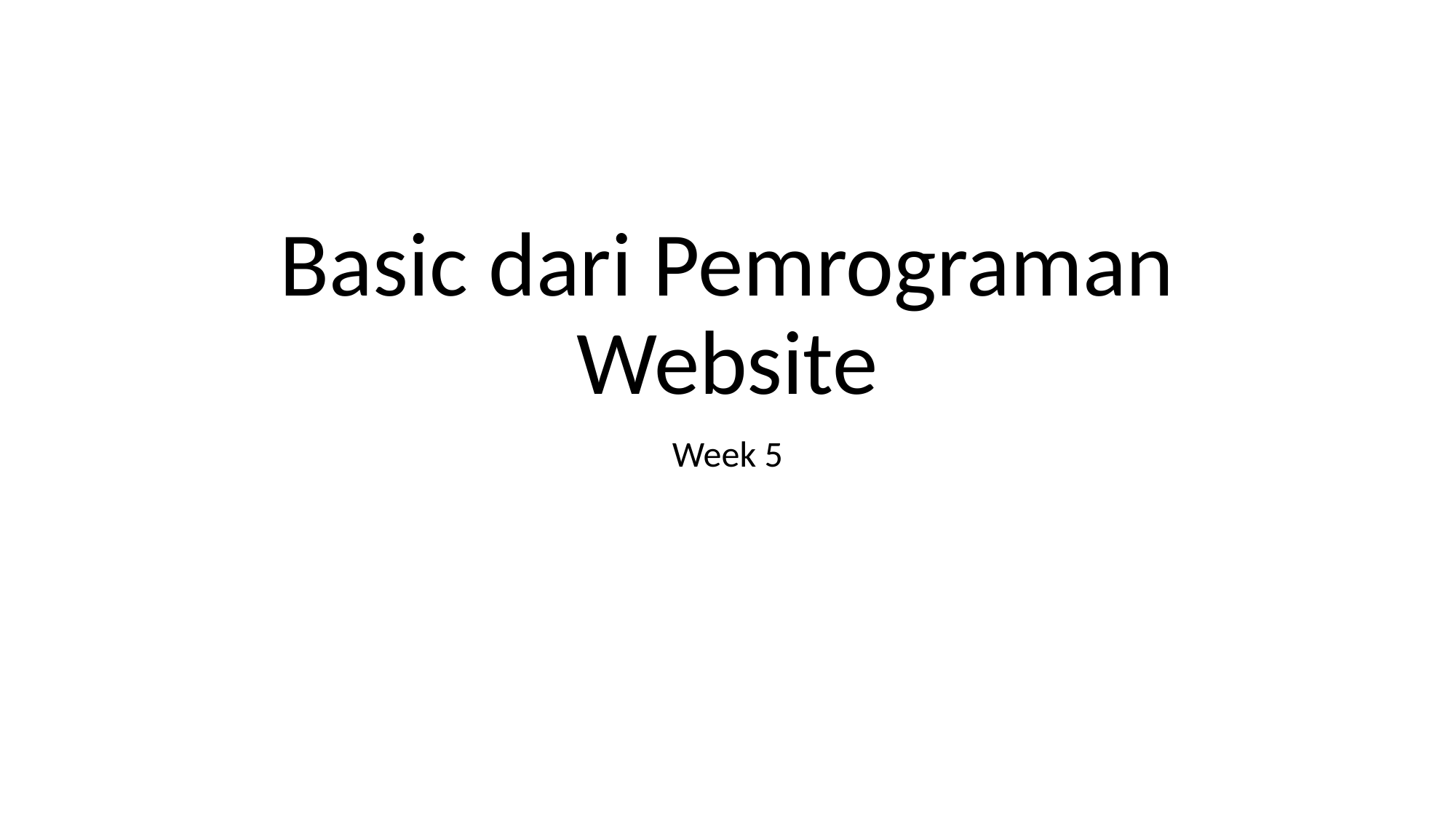

# Basic dari Pemrograman Website
Week 5